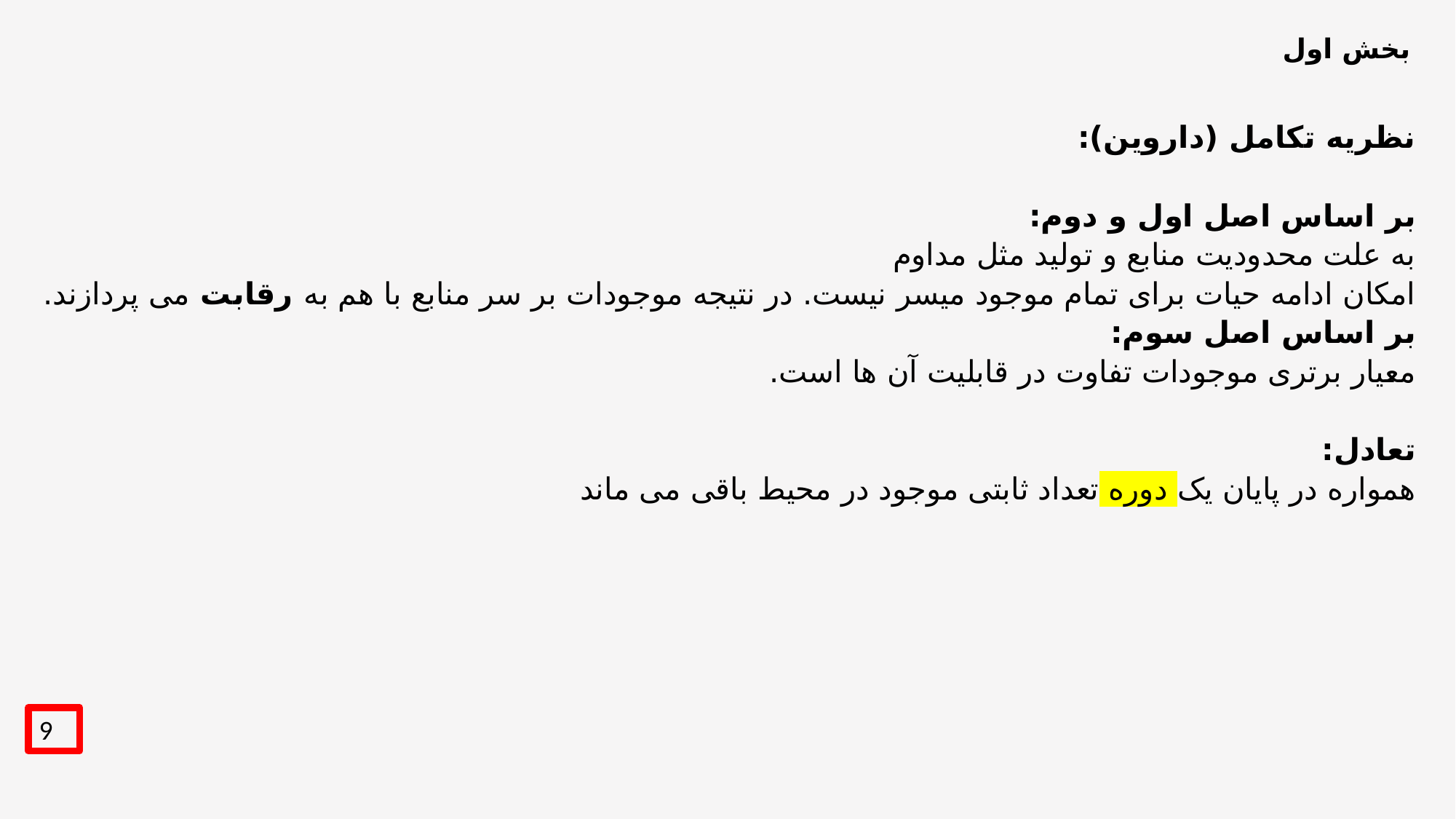

# بخش اول
نظریه تکامل (داروین):

بر اساس اصل اول و دوم:
به علت محدودیت منابع و تولید مثل مداوم
امکان ادامه حیات برای تمام موجود میسر نیست. در نتیجه موجودات بر سر منابع با هم به رقابت می پردازند.
بر اساس اصل سوم:
معیار برتری موجودات تفاوت در قابلیت آن ها است.

تعادل:
همواره در پایان یک دوره تعداد ثابتی موجود در محیط باقی می ماند

9